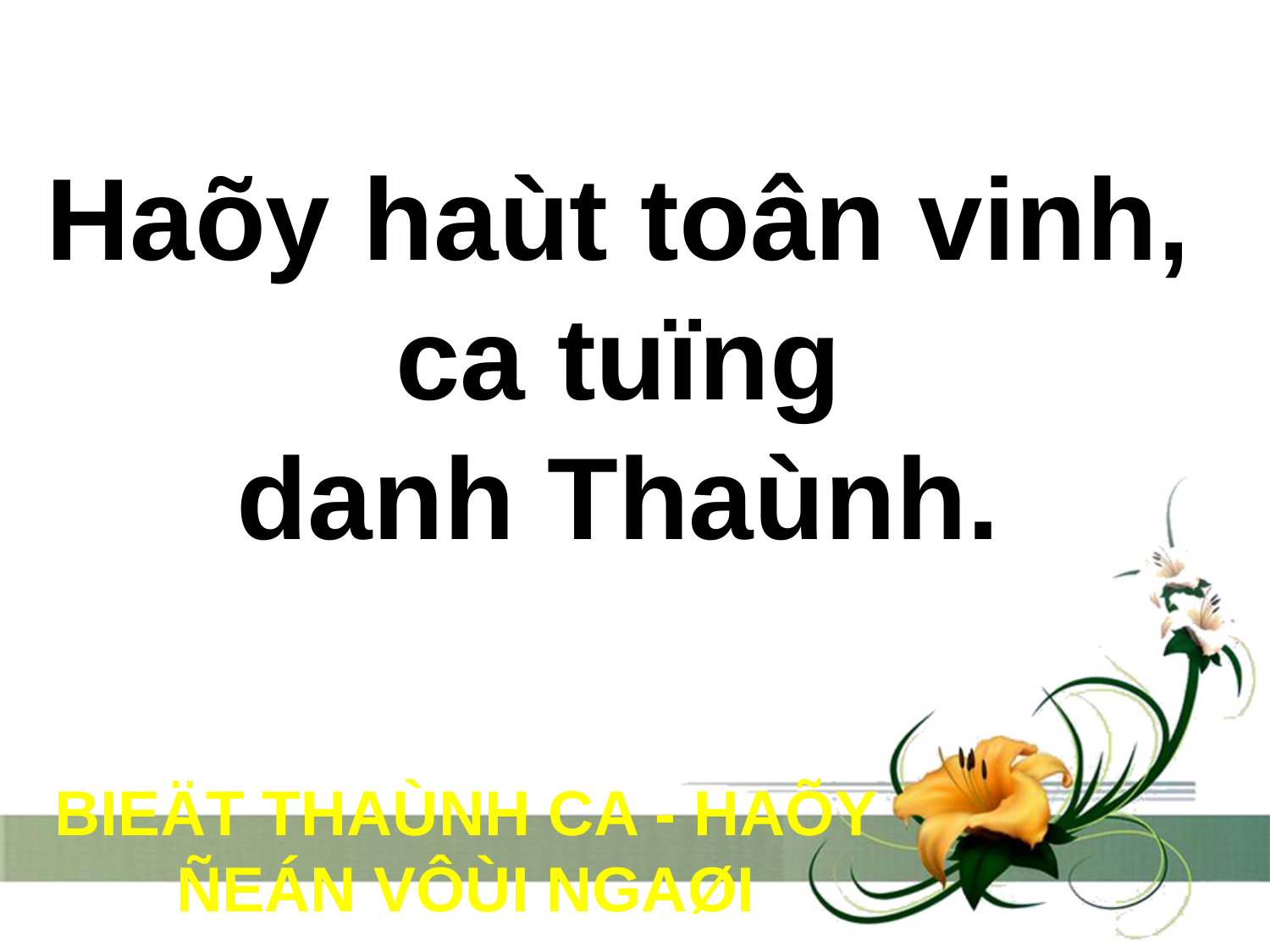

Haõy haùt toân vinh,
ca tuïng
danh Thaùnh.
BIEÄT THAÙNH CA - HAÕY ÑEÁN VÔÙI NGAØI